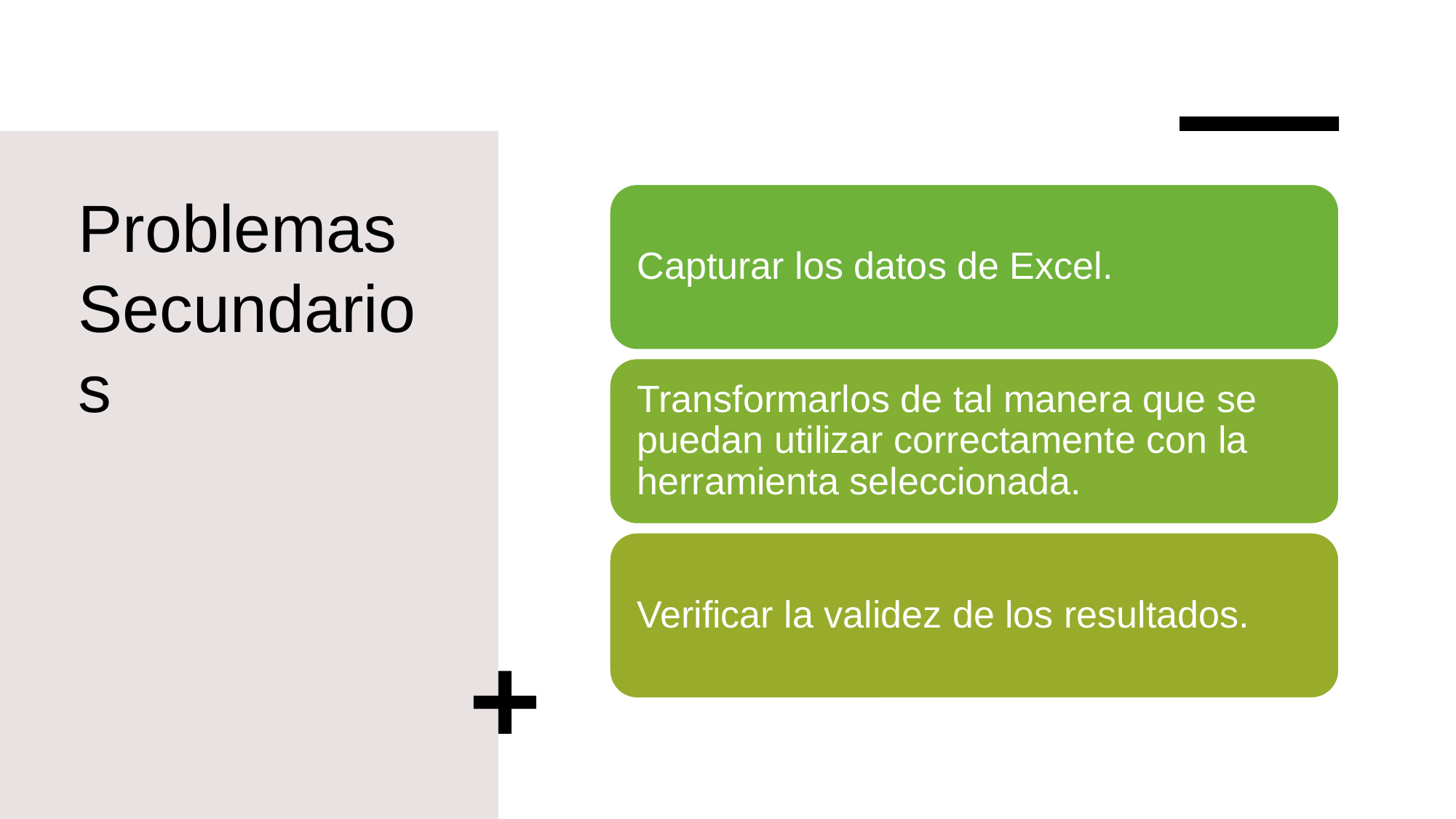

# Problemas Secundarios
Capturar los datos de Excel.
Transformarlos de tal manera que se puedan utilizar correctamente con la herramienta seleccionada.
Verificar la validez de los resultados.